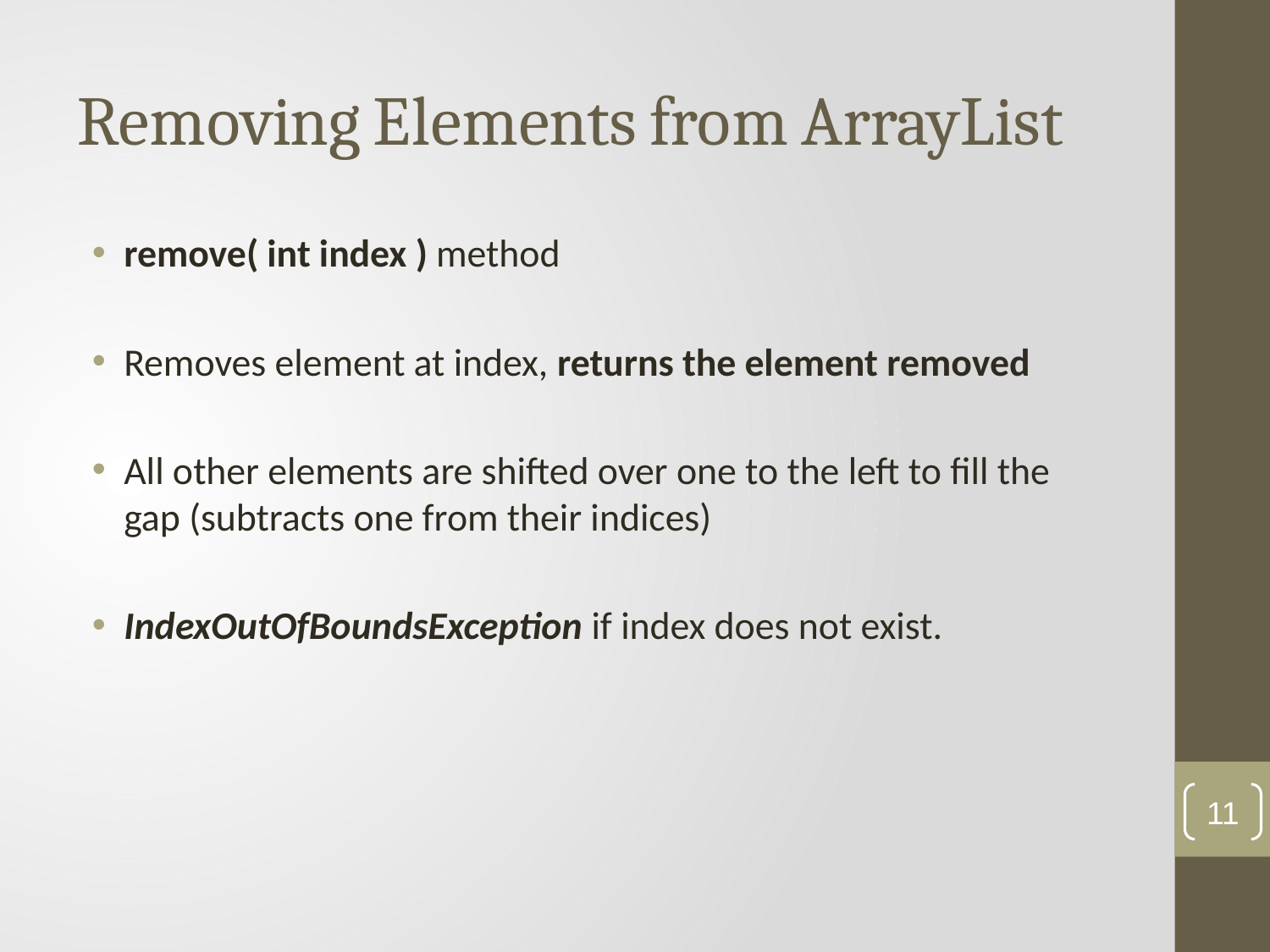

# Removing Elements from ArrayList
remove( int index ) method

Removes element at index, returns the element removed

All other elements are shifted over one to the left to fill the gap (subtracts one from their indices)

IndexOutOfBoundsException if index does not exist.
11